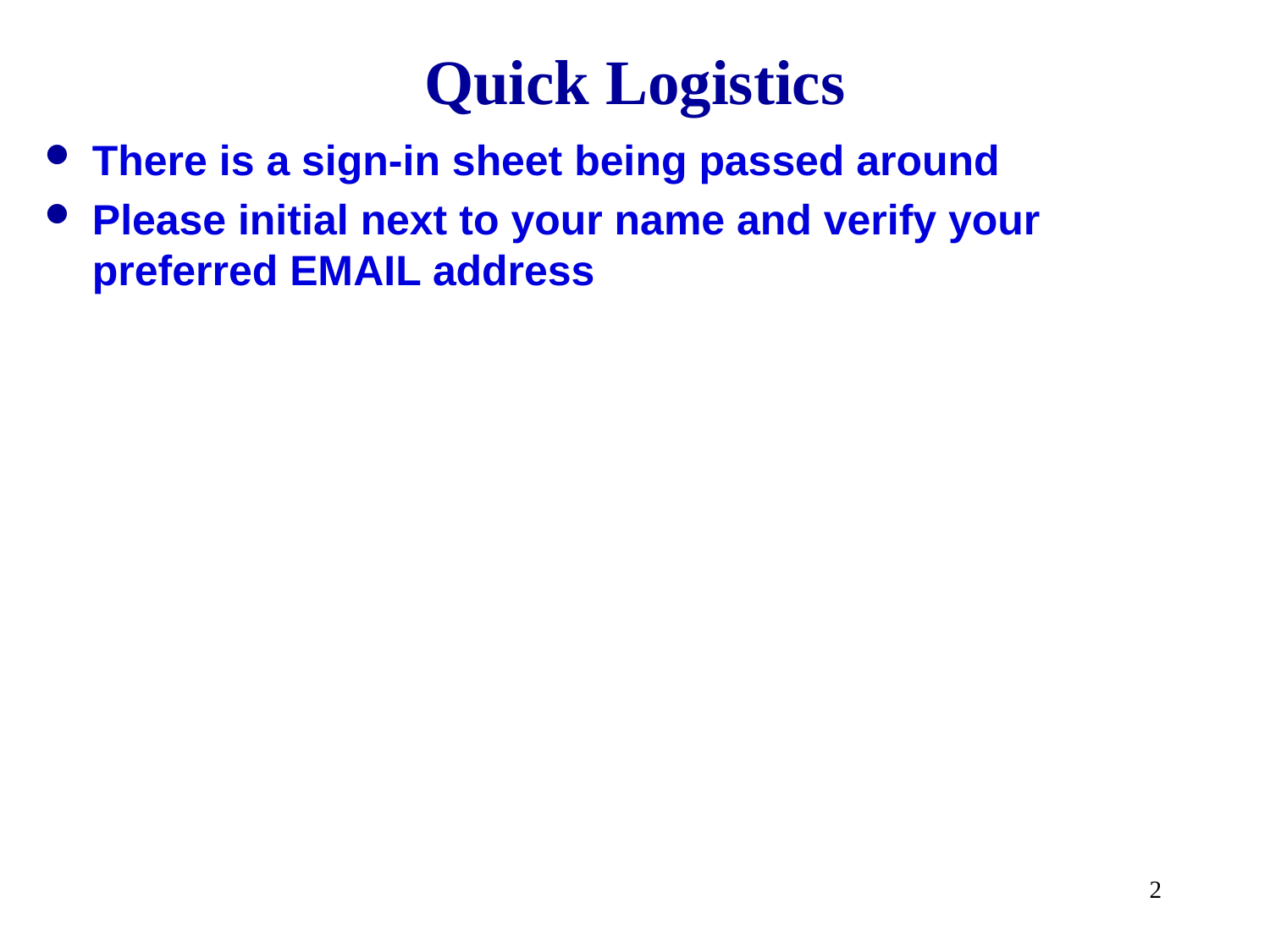

# Quick Logistics
There is a sign-in sheet being passed around
Please initial next to your name and verify your preferred EMAIL address
2